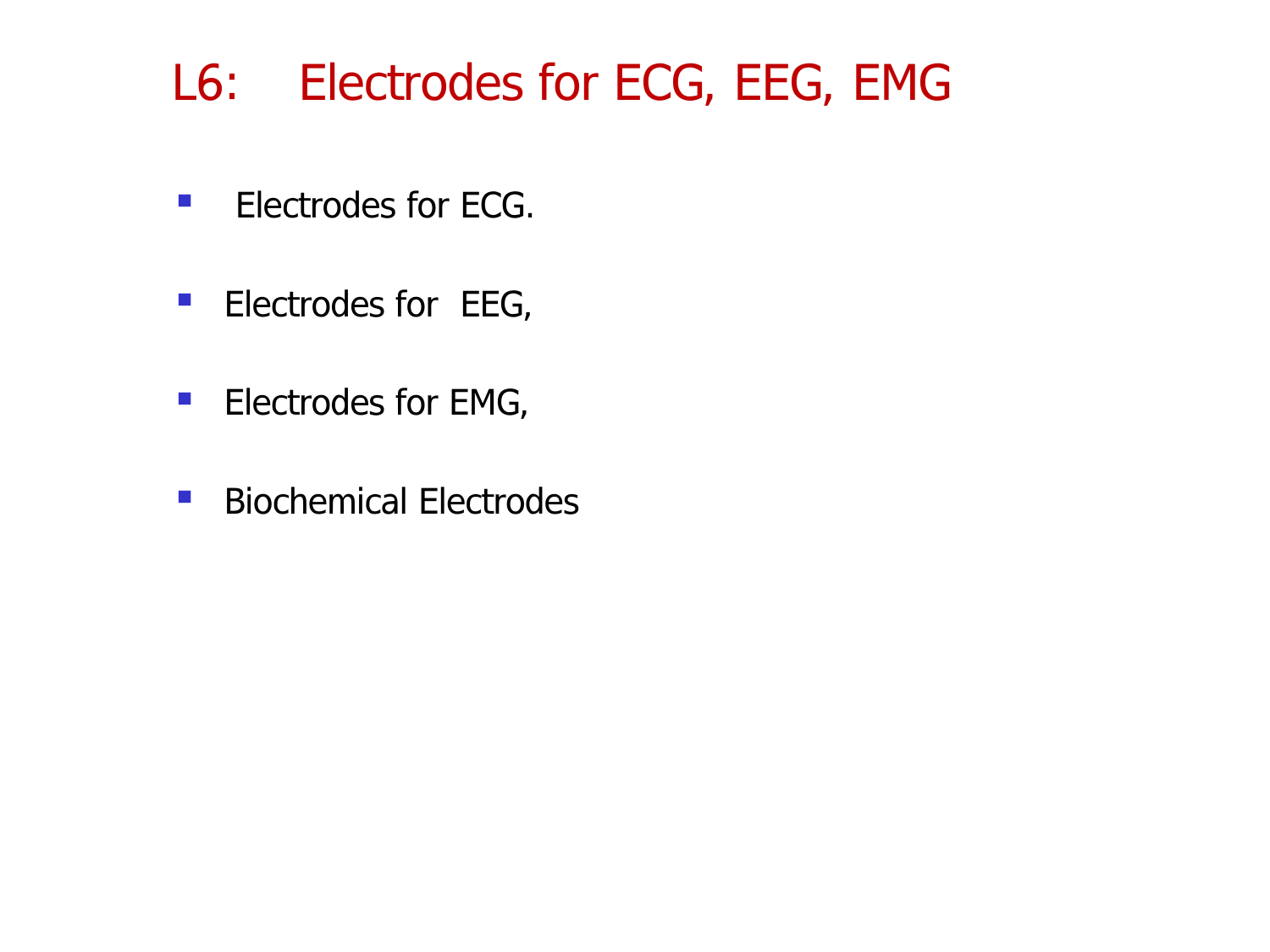

# L6:	Electrodes for ECG, EEG, EMG

 Electrodes for ECG.

Electrodes for  EEG,

Electrodes for EMG,

Biochemical Electrodes